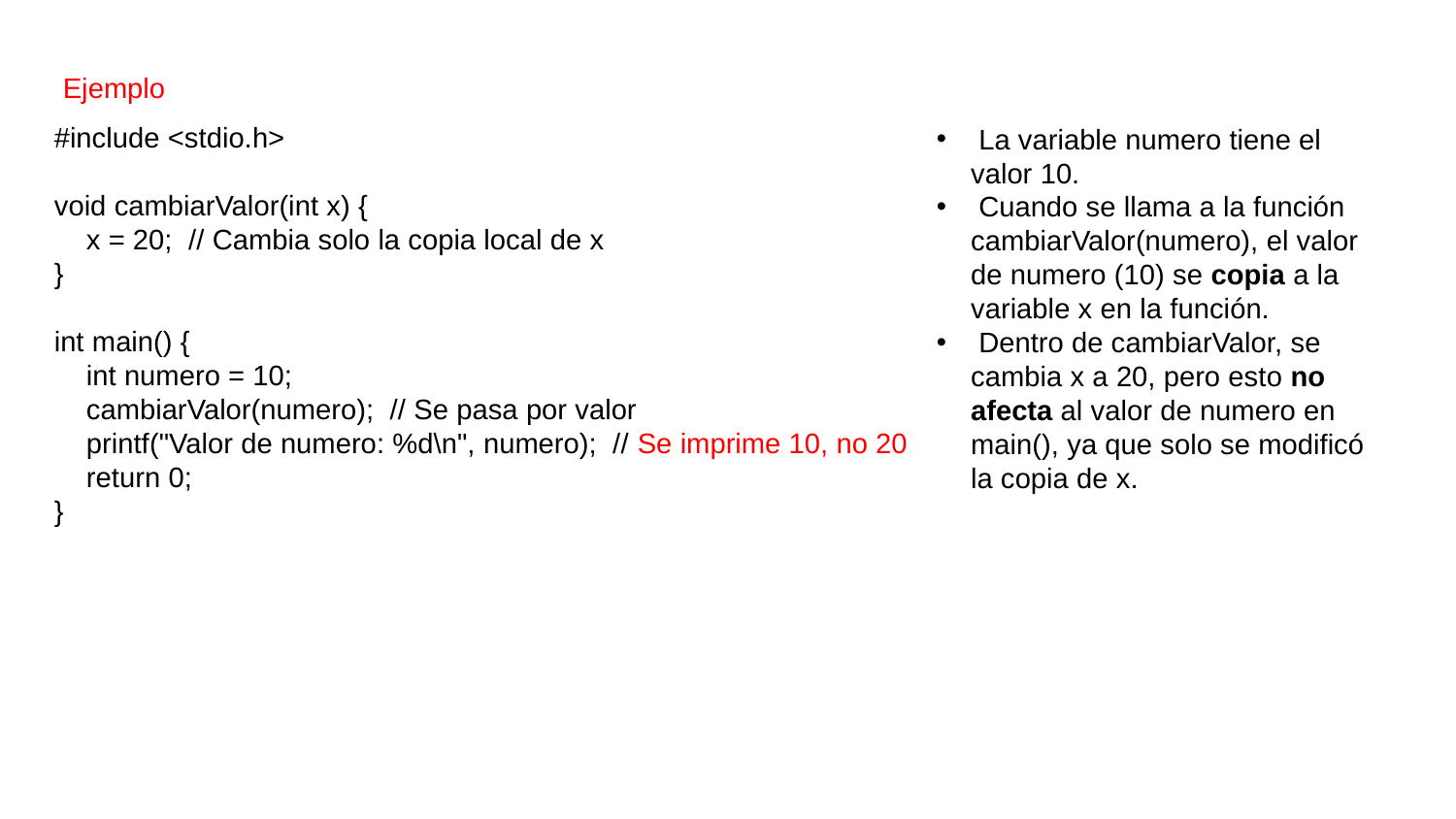

Ejemplo
#include <stdio.h>

void cambiarValor(int x) {
    x = 20;  // Cambia solo la copia local de x
}

int main() {
    int numero = 10;
    cambiarValor(numero);  // Se pasa por valor
    printf("Valor de numero: %d\n", numero);  // Se imprime 10, no 20
    return 0;
}

 La variable numero tiene el valor 10.
 Cuando se llama a la función cambiarValor(numero), el valor de numero (10) se copia a la variable x en la función.
 Dentro de cambiarValor, se cambia x a 20, pero esto no afecta al valor de numero en main(), ya que solo se modificó la copia de x.